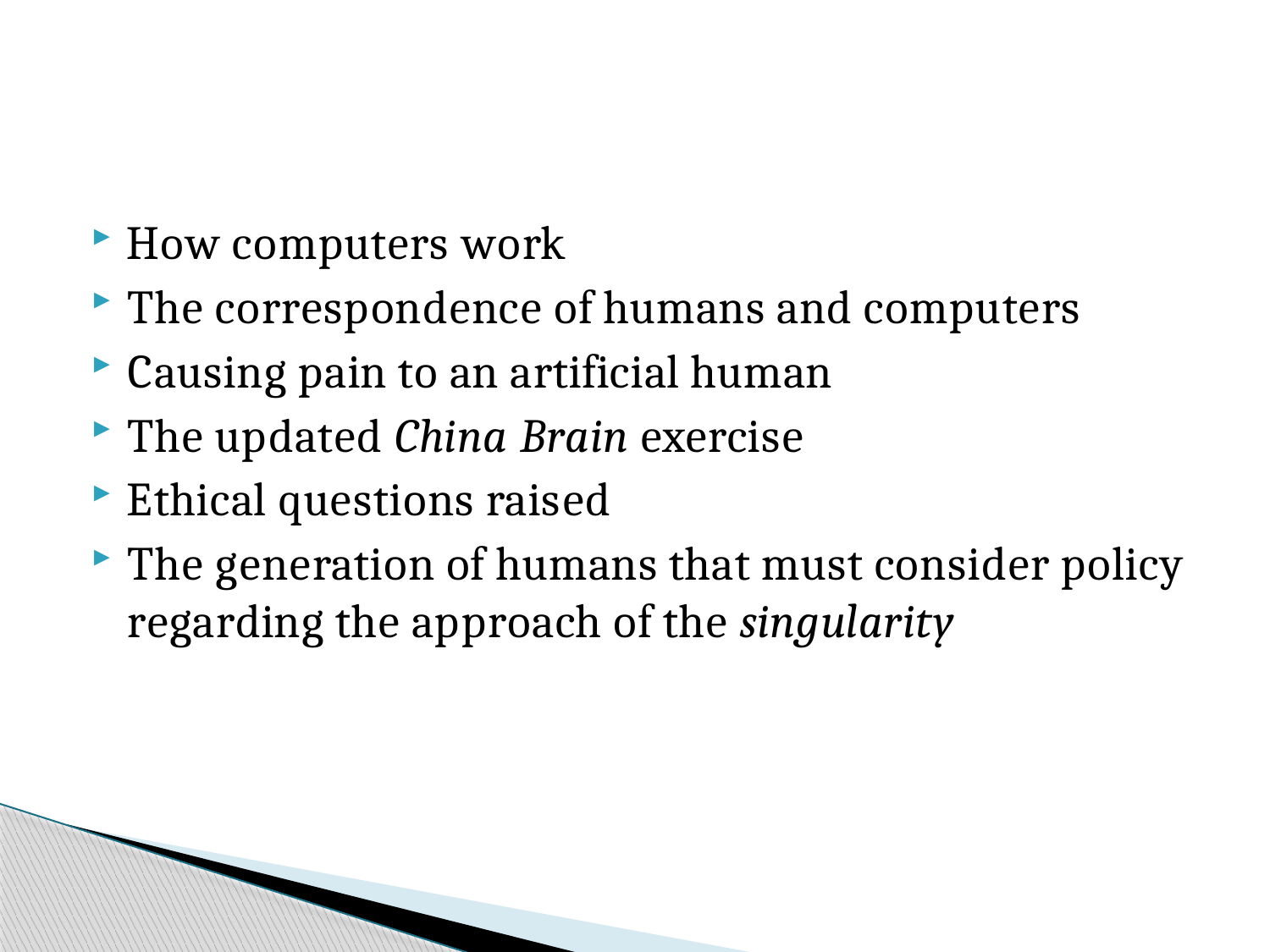

#
How computers work
The correspondence of humans and computers
Causing pain to an artificial human
The updated China Brain exercise
Ethical questions raised
The generation of humans that must consider policy regarding the approach of the singularity